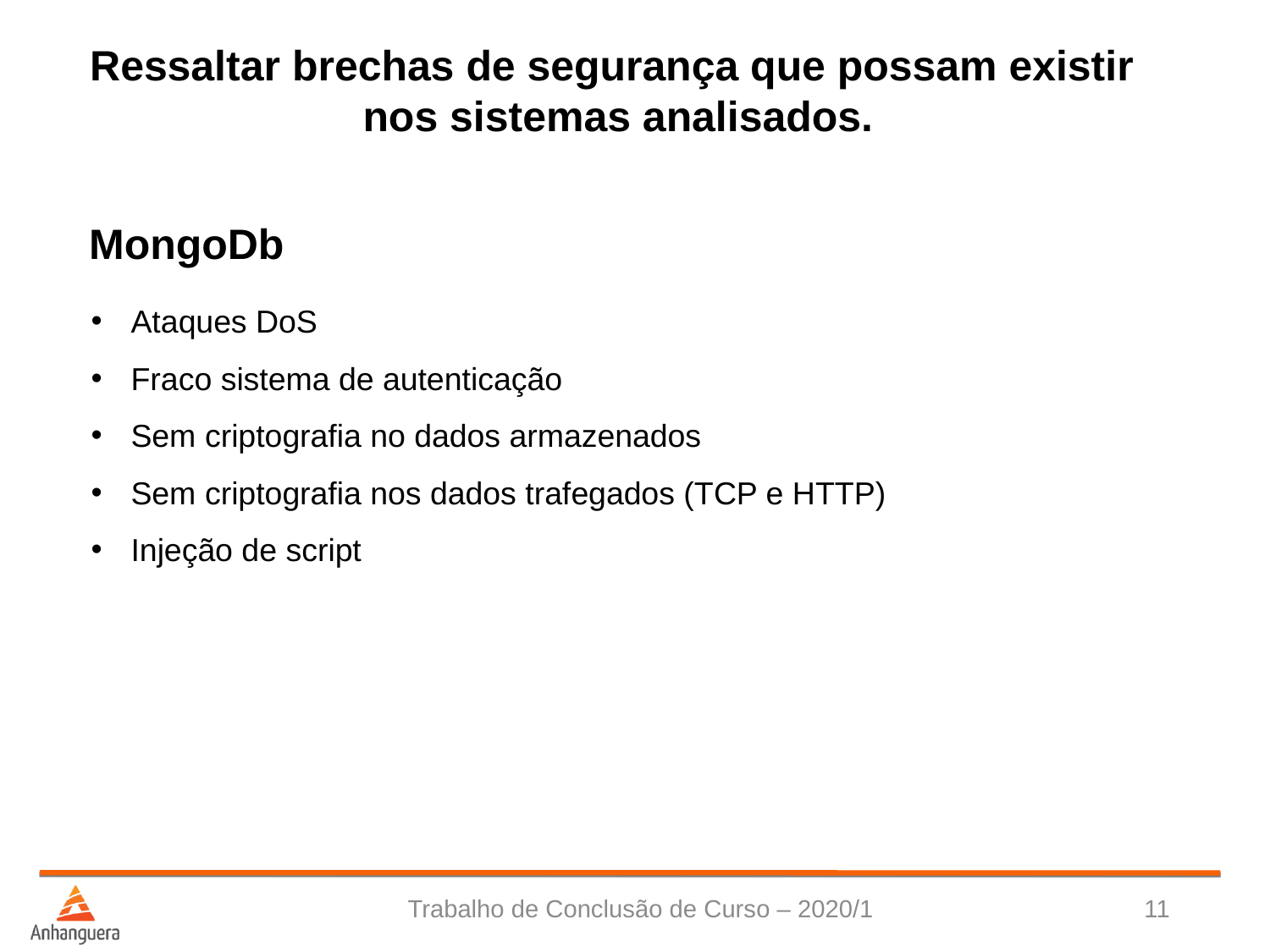

Ressaltar brechas de segurança que possam existir
nos sistemas analisados.

MongoDb
Ataques DoS
Fraco sistema de autenticação
Sem criptografia no dados armazenados
Sem criptografia nos dados trafegados (TCP e HTTP)
Injeção de script
Trabalho de Conclusão de Curso – 2020/1
11